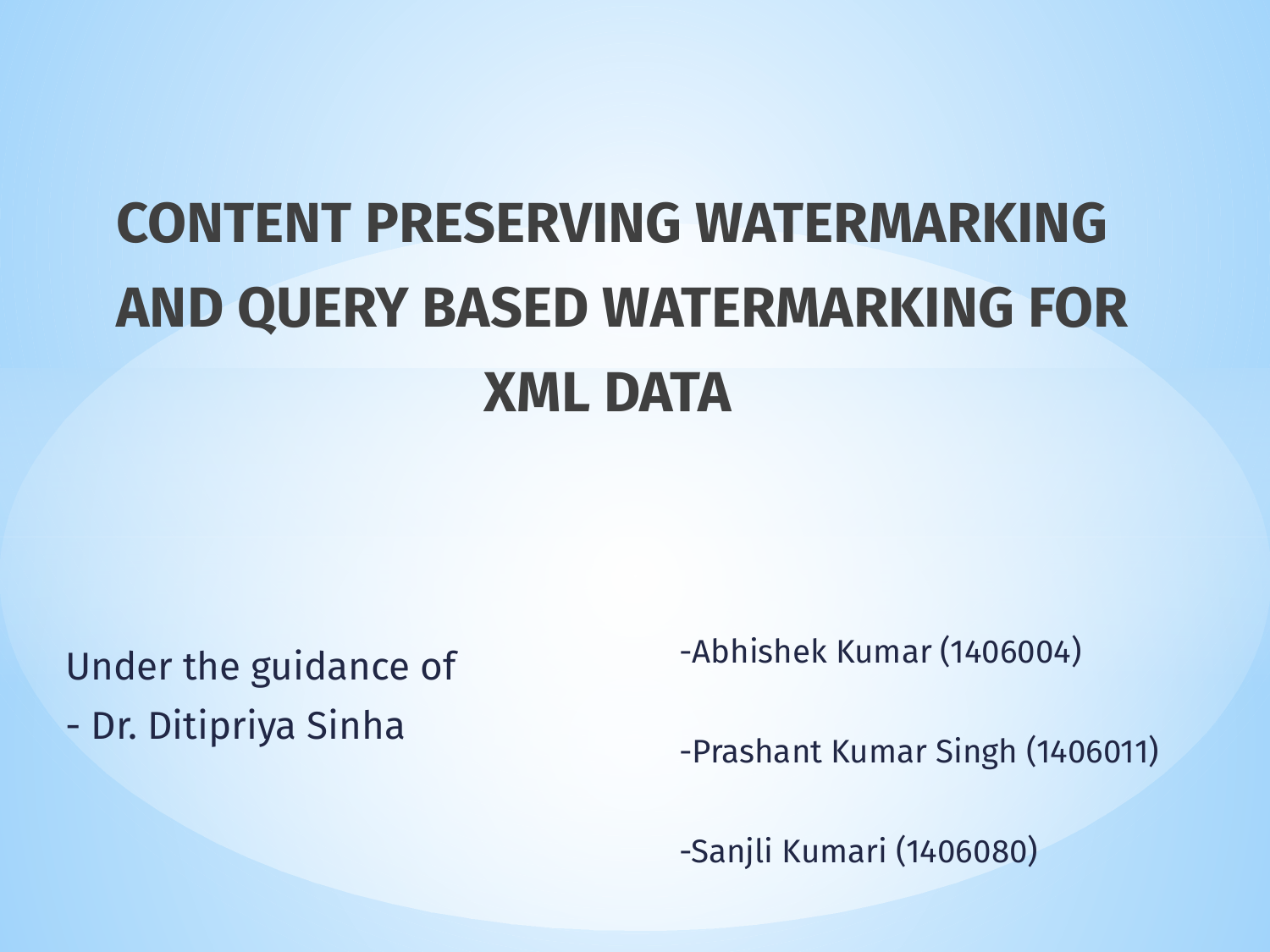

CONTENT PRESERVING WATERMARKING
      AND QUERY BASED WATERMARKING FOR
       		 	     XML DATA
-Abhishek Kumar (1406004)

-Prashant Kumar Singh (1406011)

-Sanjli Kumari (1406080)
Under the guidance of
- Dr. Ditipriya Sinha